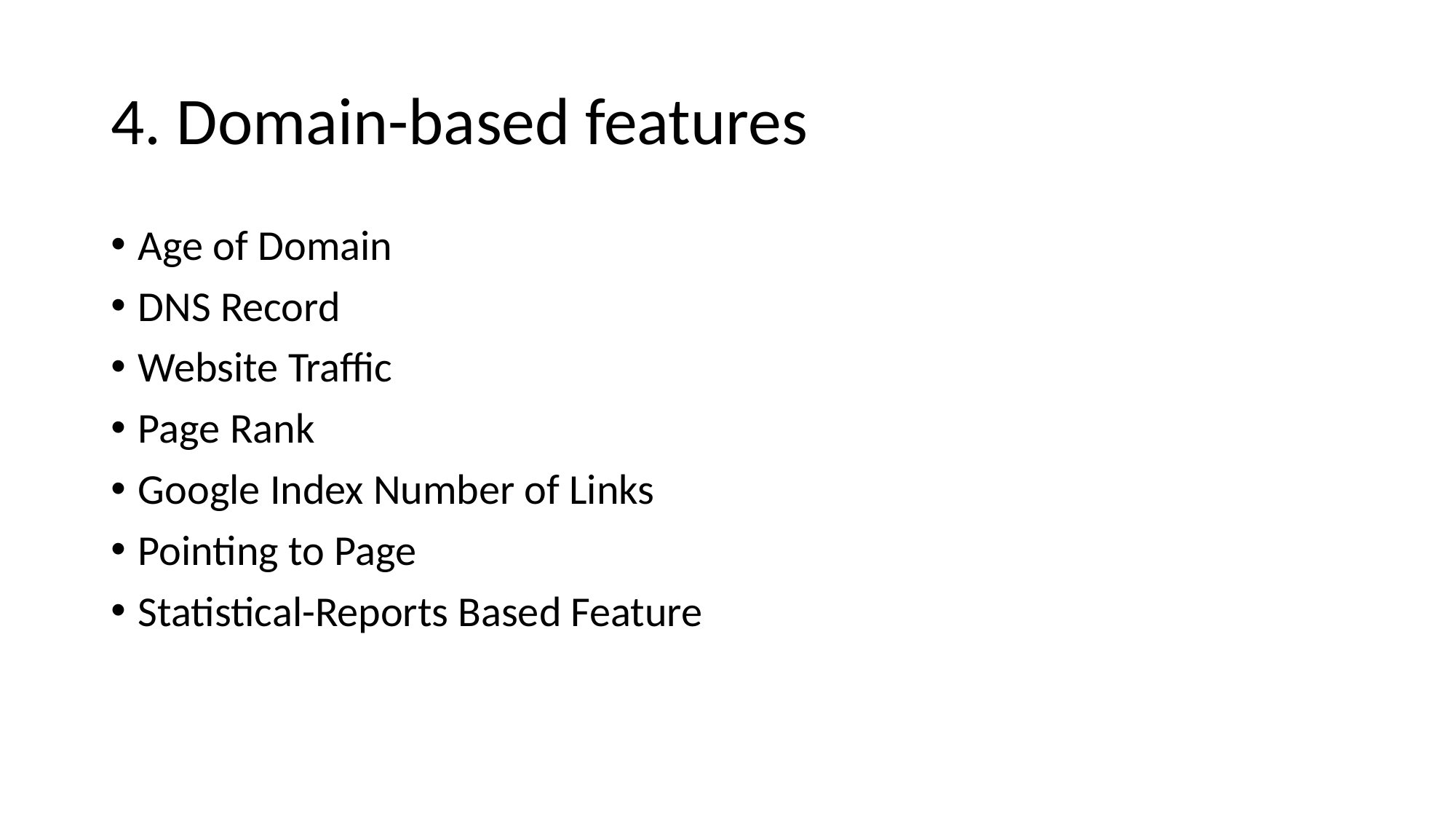

# 4. Domain-based features
Age of Domain
DNS Record
Website Traffic
Page Rank
Google Index Number of Links
Pointing to Page
Statistical-Reports Based Feature